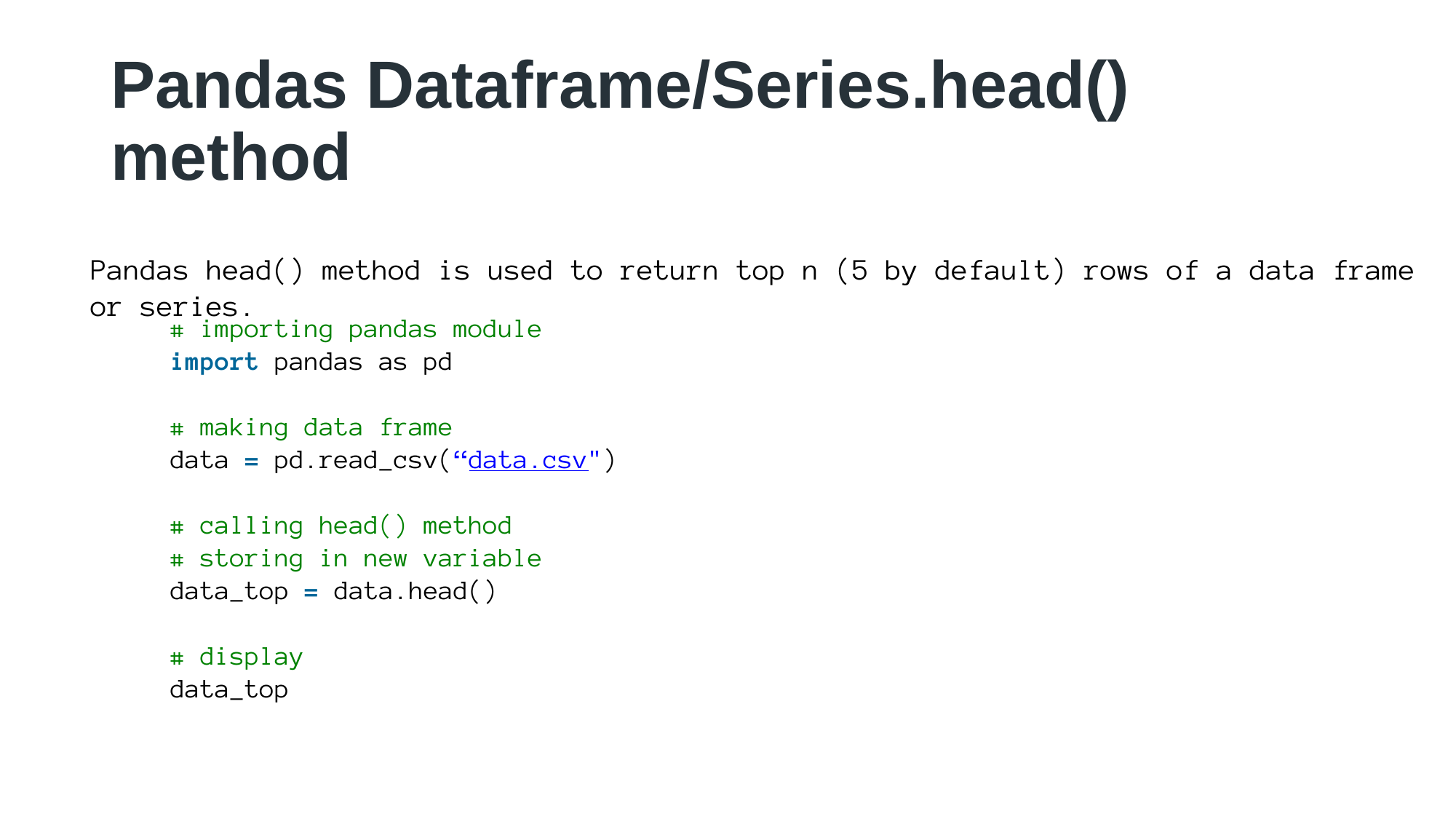

# Pandas Dataframe/Series.head() method

Pandas head() method is used to return top n (5 by default) rows of a data frame or series.

# importing pandas module
import pandas as pd

# making data frame
data = pd.read_csv(“data.csv")

# calling head() method
# storing in new variable
data_top = data.head()

# display
data_top